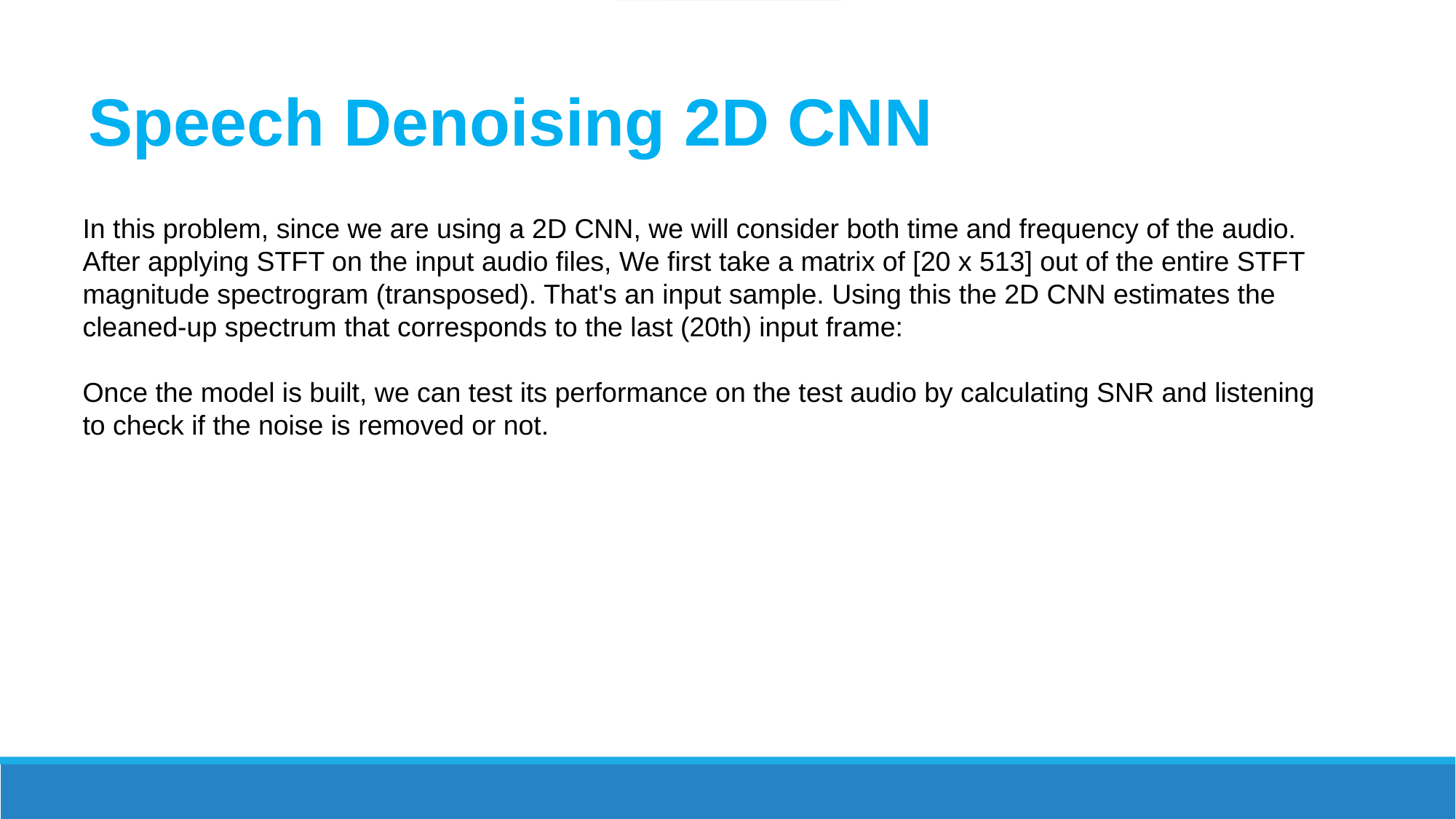

Speech Denoising 2D CNN
In this problem, since we are using a 2D CNN, we will consider both time and frequency of the audio. After applying STFT on the input audio files, We first take a matrix of [20 x 513] out of the entire STFT magnitude spectrogram (transposed). That's an input sample. Using this the 2D CNN estimates the cleaned-up spectrum that corresponds to the last (20th) input frame:

Once the model is built, we can test its performance on the test audio by calculating SNR and listening to check if the noise is removed or not.